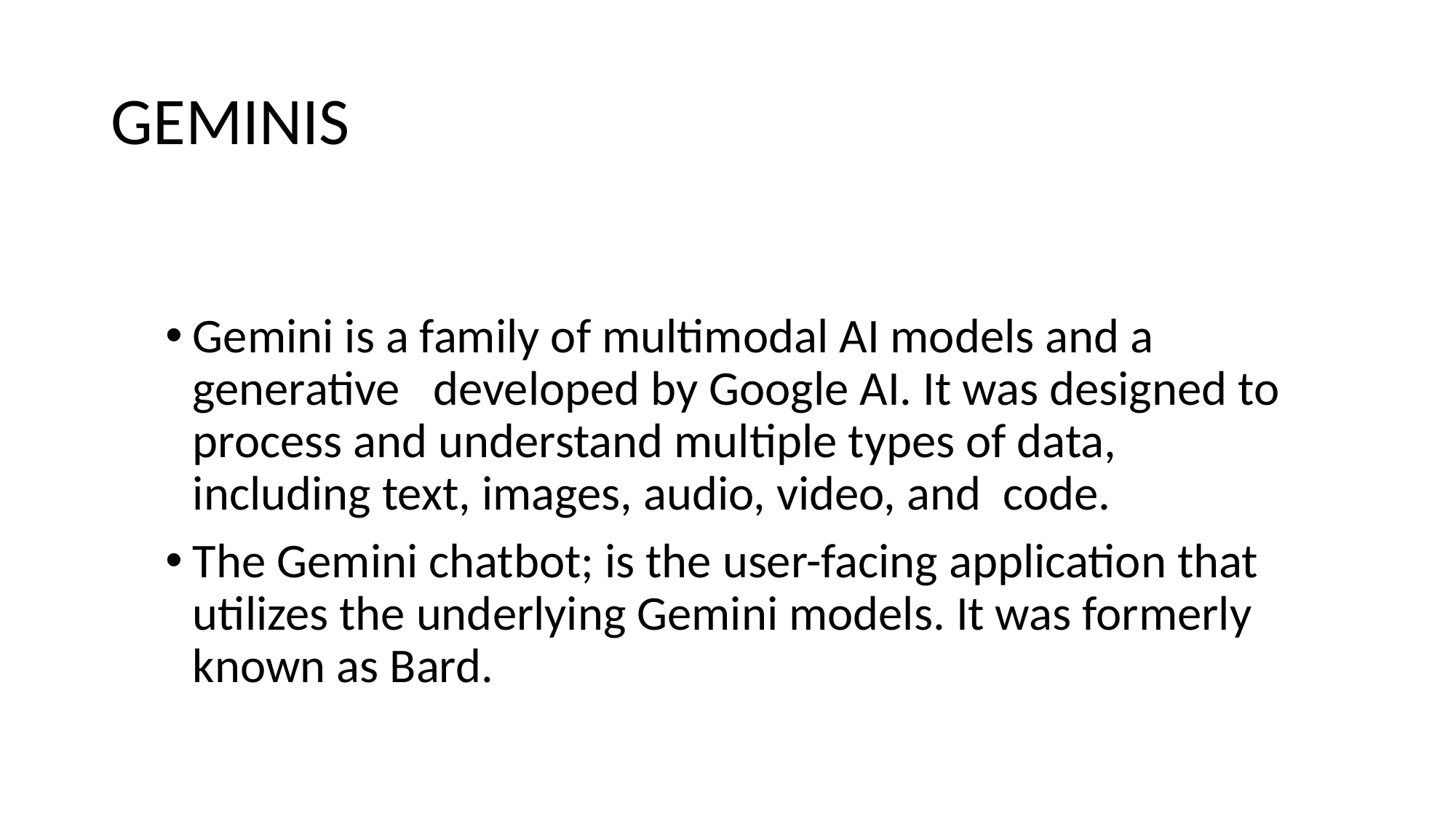

# GEMINIS
Gemini is a family of multimodal AI models and a generative   developed by Google AI. It was designed to process and understand multiple types of data, including text, images, audio, video, and  code.
The Gemini chatbot; is the user-facing application that utilizes the underlying Gemini models. It was formerly known as Bard.